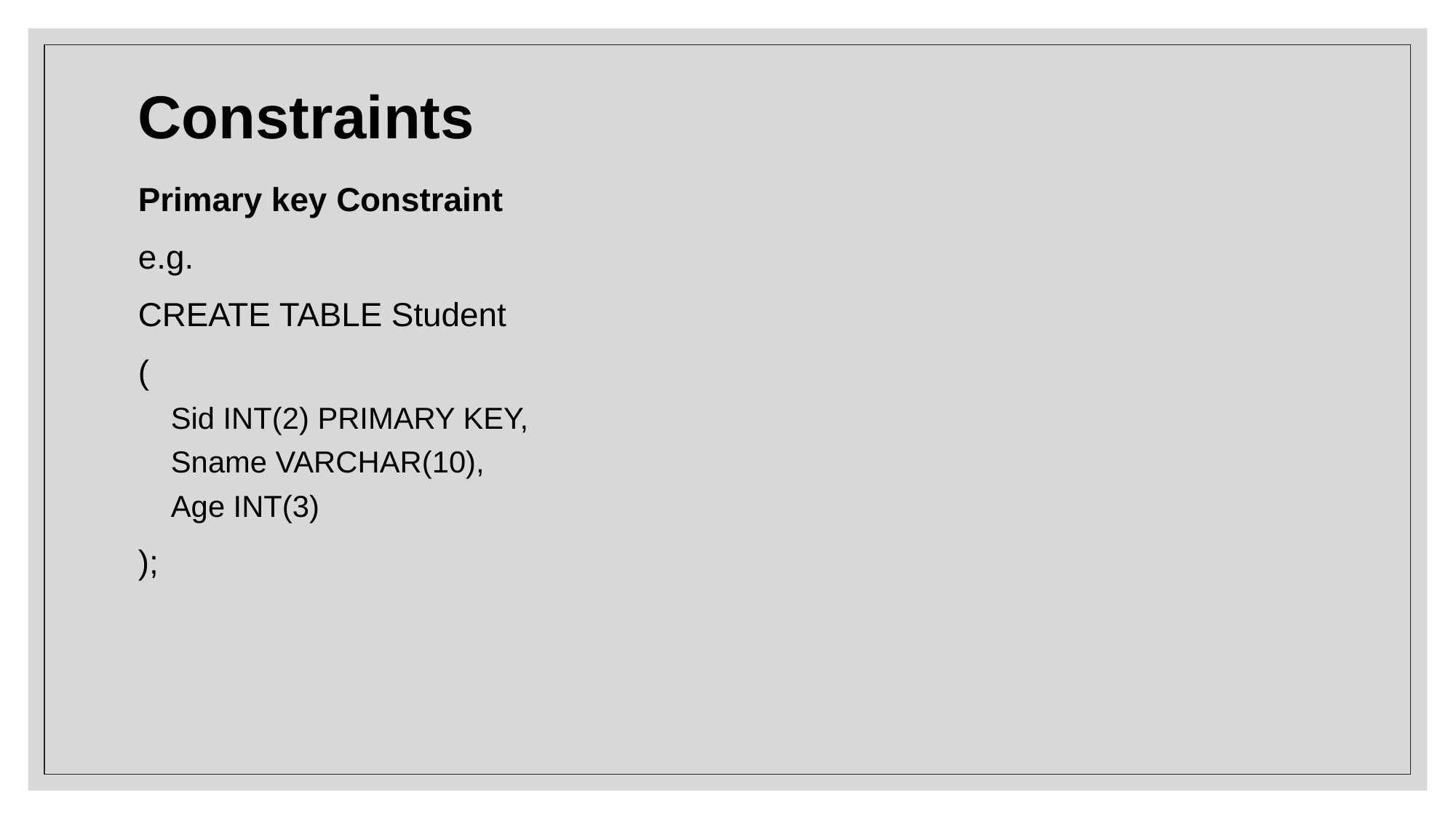

# Constraints
Primary key Constraint
e.g.
CREATE TABLE Student
(
Sid INT(2) PRIMARY KEY,
Sname VARCHAR(10),
Age INT(3)
);